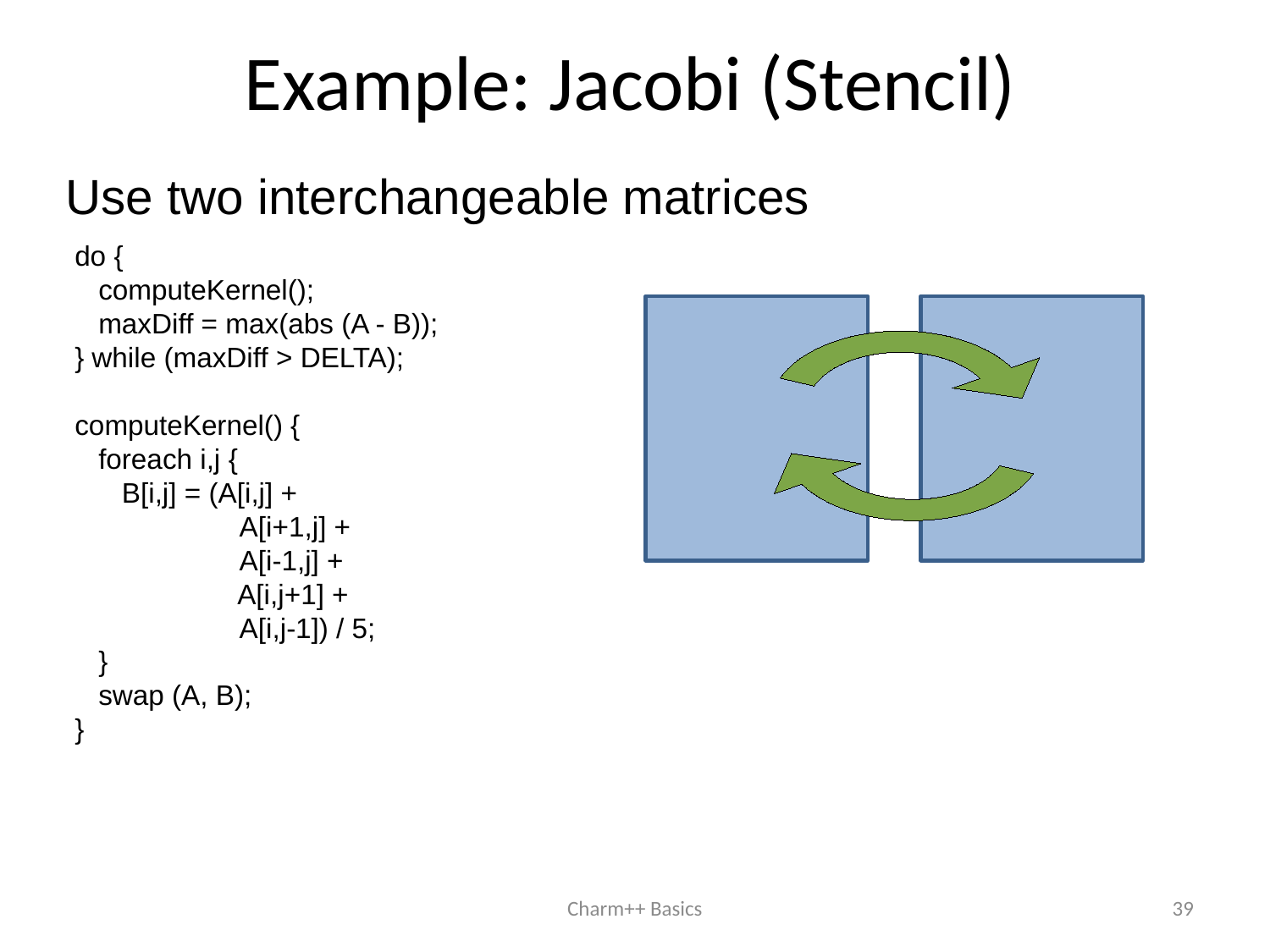

Example: Jacobi (Stencil)
Use two interchangeable matrices
do {
   computeKernel();
   maxDiff = max(abs (A - B));
} while (maxDiff > DELTA);

computeKernel() {
   foreach i,j {
      B[i,j] = (A[i,j] +
                     A[i+1,j] +
                     A[i-1,j] +
                     A[i,j+1] +
                     A[i,j-1]) / 5;
   }
   swap (A, B);
}

Charm++ Basics
39